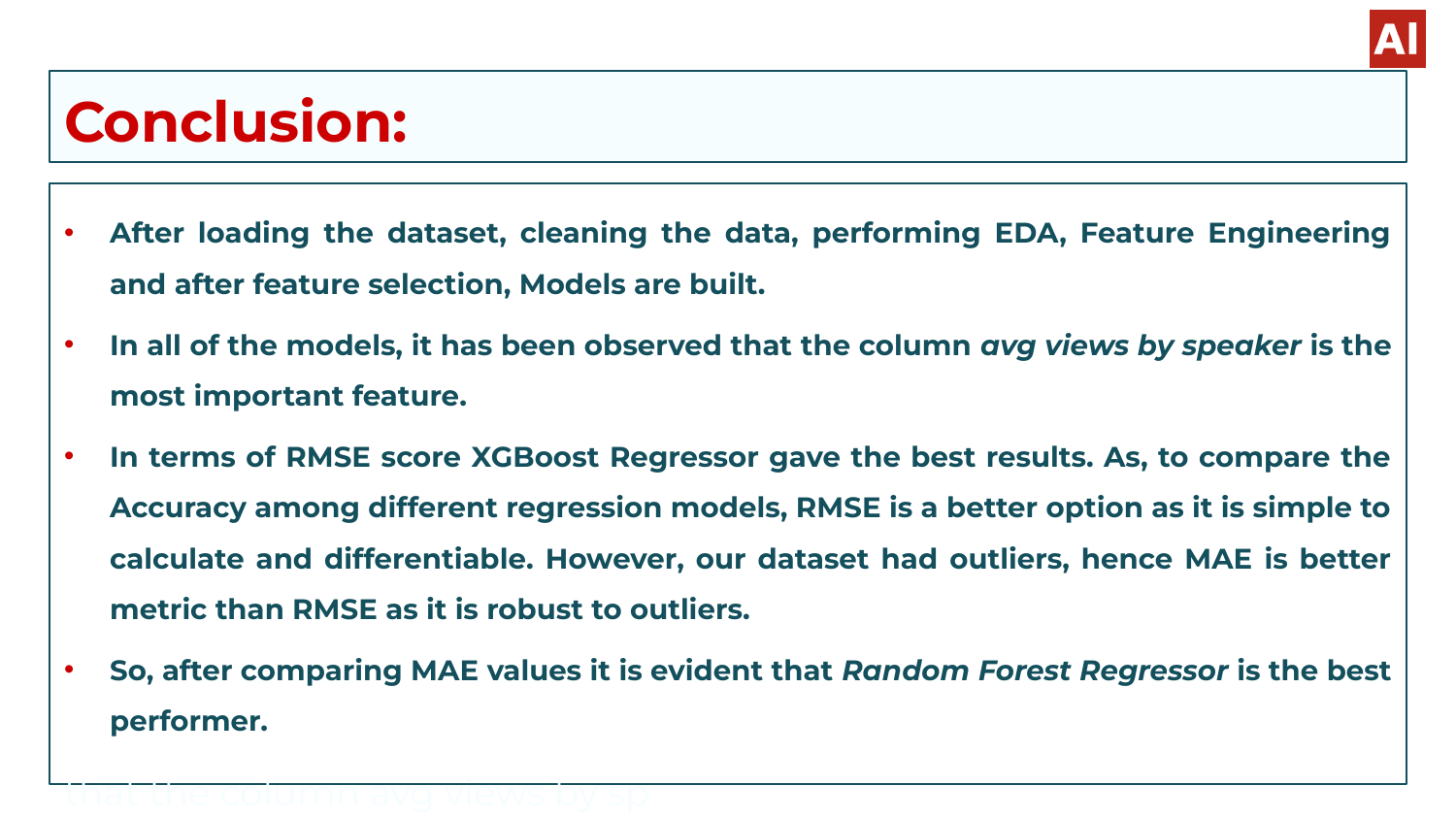

# Conclusion:
After loading the dataset, cleaning the data, performing EDA, Feature Engineering and after feature selection, Models are built.
In all of the models, it has been observed that the column avg views by speaker is the most important feature.
In terms of RMSE score XGBoost Regressor gave the best results. As, to compare the Accuracy among different regression models, RMSE is a better option as it is simple to calculate and differentiable. However, our dataset had outliers, hence MAE is better metric than RMSE as it is robust to outliers.
So, after comparing MAE values it is evident that Random Forest Regressor is the best performer.
that the column avg views by sp